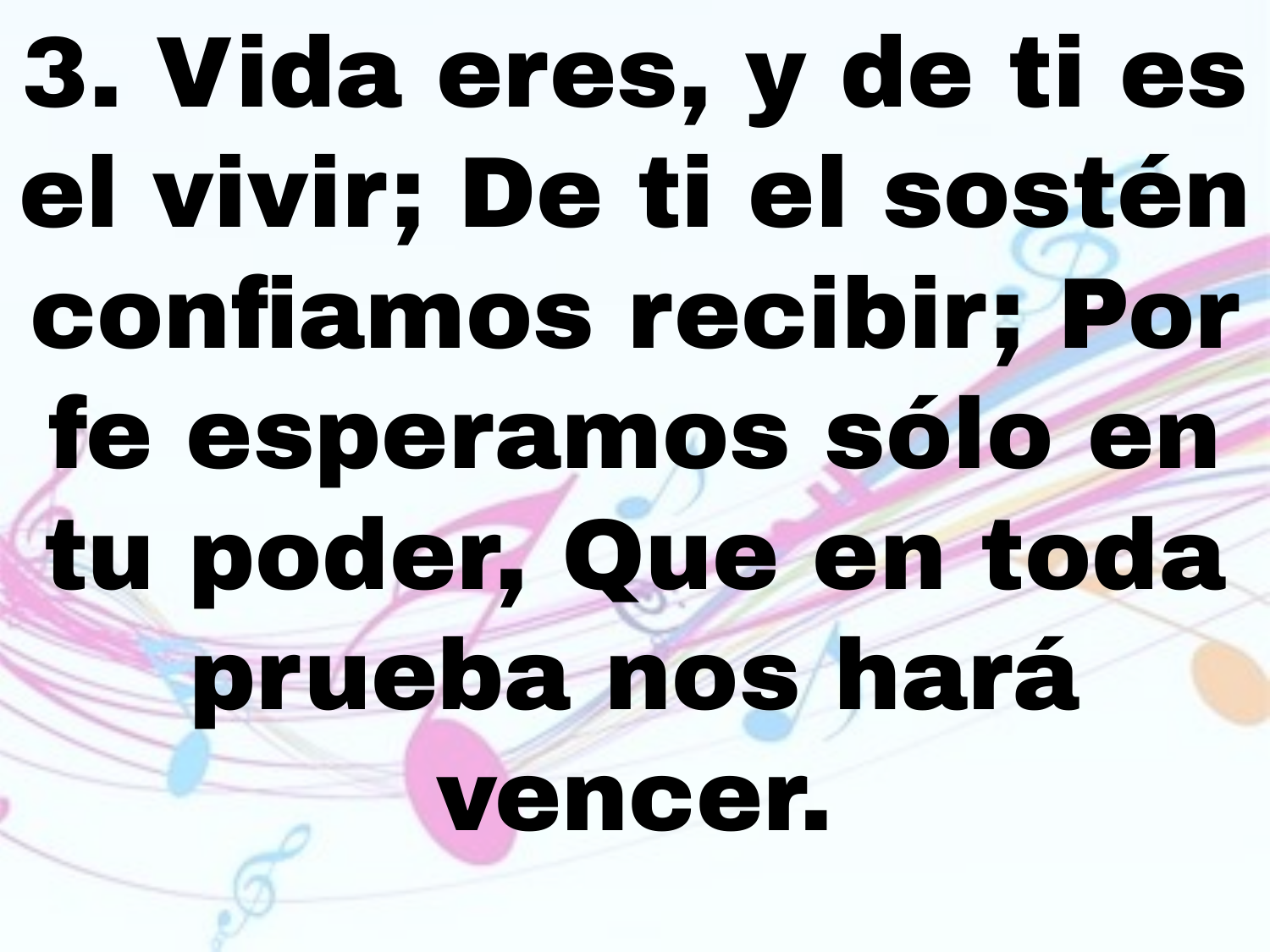

3. Vida eres, y de ti es el vivir; De ti el sostén confiamos recibir; Por fe esperamos sólo en tu poder, Que en toda prueba nos hará vencer.